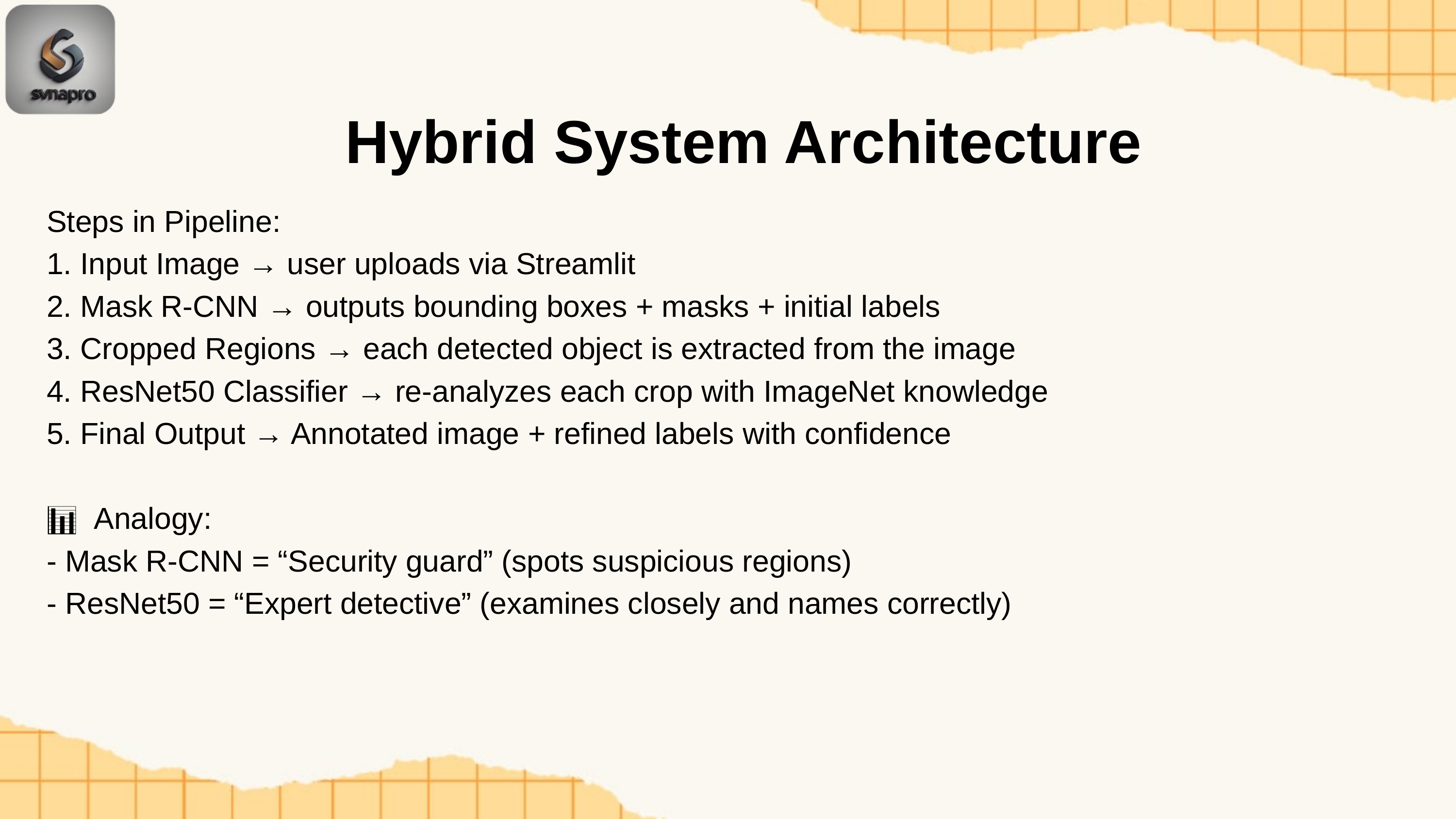

Hybrid System Architecture
Steps in Pipeline:
1. Input Image → user uploads via Streamlit
2. Mask R-CNN → outputs bounding boxes + masks + initial labels
3. Cropped Regions → each detected object is extracted from the image
4. ResNet50 Classifier → re-analyzes each crop with ImageNet knowledge
5. Final Output → Annotated image + refined labels with confidence

📊  Analogy:
- Mask R-CNN = “Security guard” (spots suspicious regions)
- ResNet50 = “Expert detective” (examines closely and names correctly)